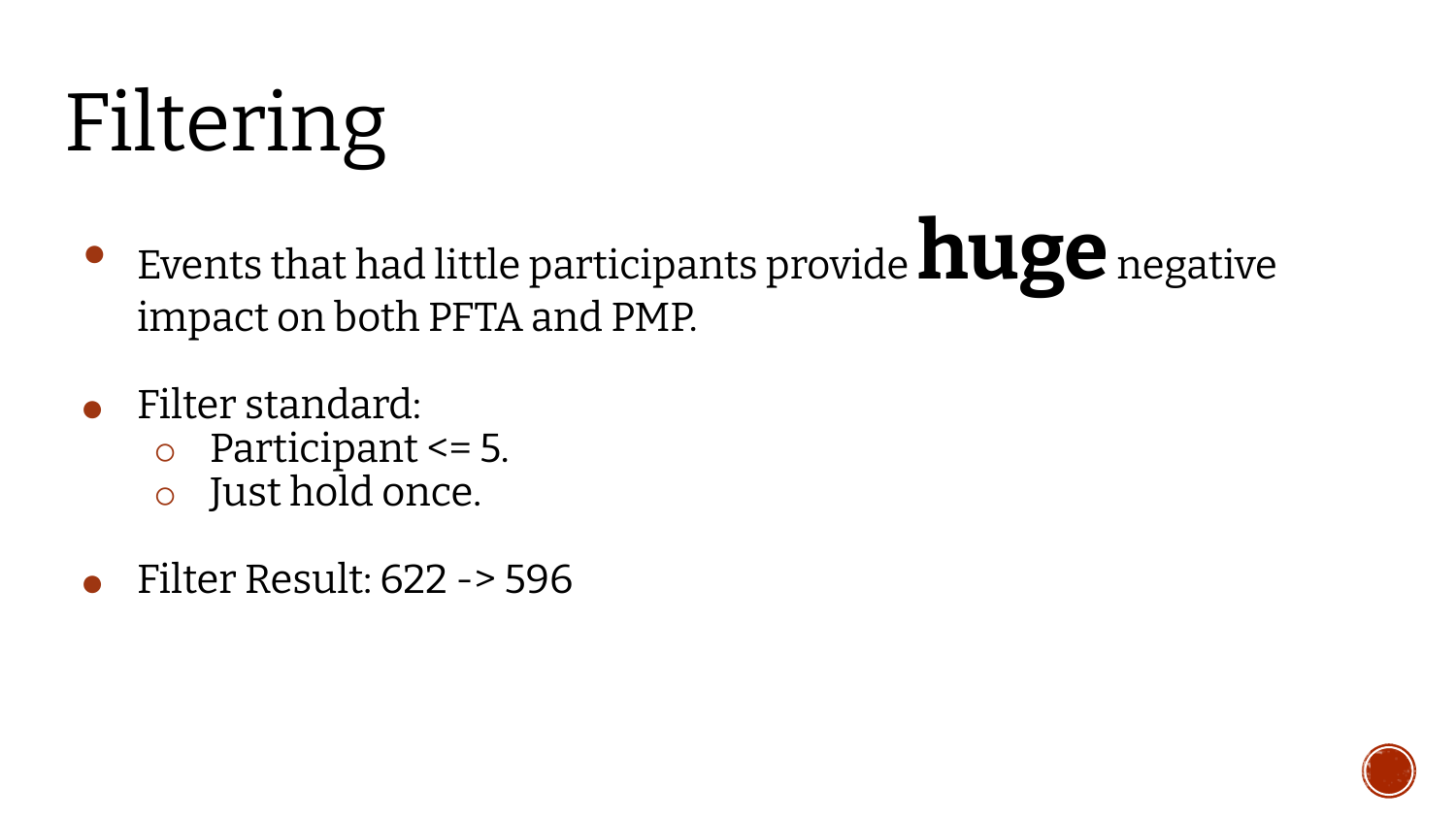

# Filtering
Events that had little participants provide huge negative impact on both PFTA and PMP.

Filter standard:
Participant <= 5.
Just hold once.

Filter Result: 622 -> 596